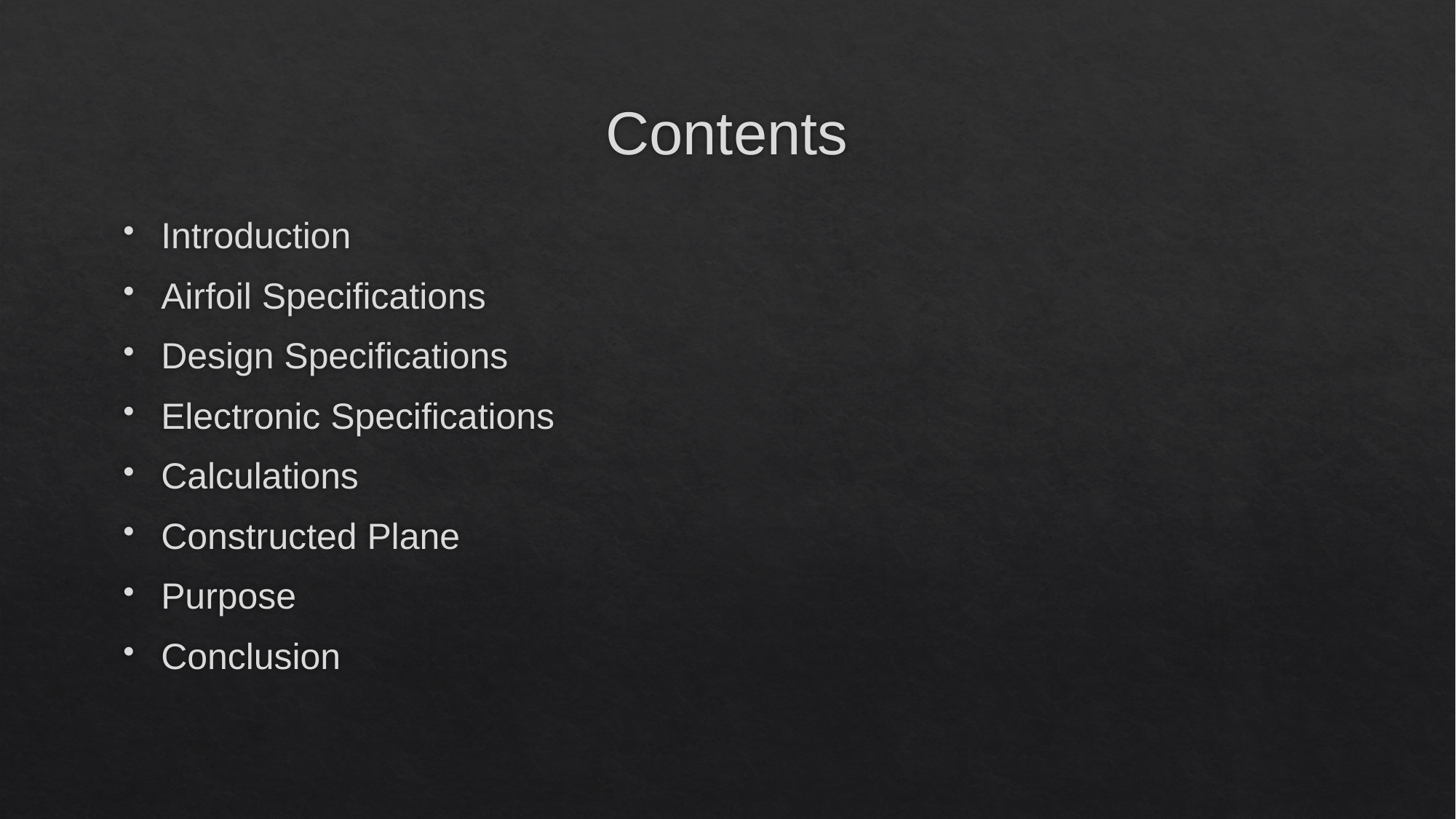

# Contents
Introduction
Airfoil Specifications
Design Specifications
Electronic Specifications
Calculations
Constructed Plane
Purpose
Conclusion